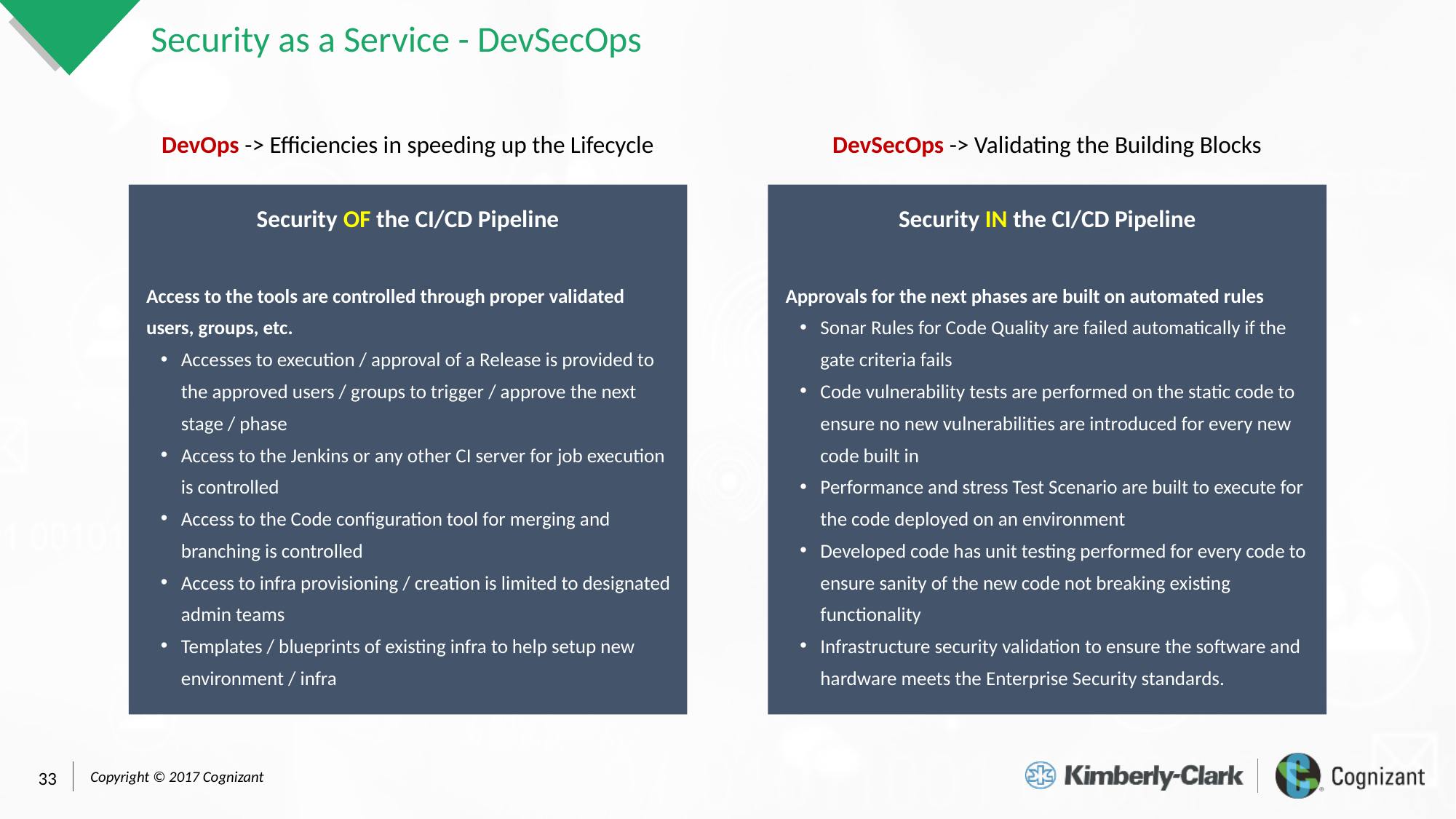

# Security as a Service - DevSecOps
DevSecOps -> Validating the Building Blocks
DevOps -> Efficiencies in speeding up the Lifecycle
Security IN the CI/CD Pipeline

Approvals for the next phases are built on automated rules
Sonar Rules for Code Quality are failed automatically if the gate criteria fails
Code vulnerability tests are performed on the static code to ensure no new vulnerabilities are introduced for every new code built in
Performance and stress Test Scenario are built to execute for the code deployed on an environment
Developed code has unit testing performed for every code to ensure sanity of the new code not breaking existing functionality
Infrastructure security validation to ensure the software and hardware meets the Enterprise Security standards.
Security OF the CI/CD Pipeline

Access to the tools are controlled through proper validated users, groups, etc.
Accesses to execution / approval of a Release is provided to the approved users / groups to trigger / approve the next stage / phase
Access to the Jenkins or any other CI server for job execution is controlled
Access to the Code configuration tool for merging and branching is controlled
Access to infra provisioning / creation is limited to designated admin teams
Templates / blueprints of existing infra to help setup new environment / infra